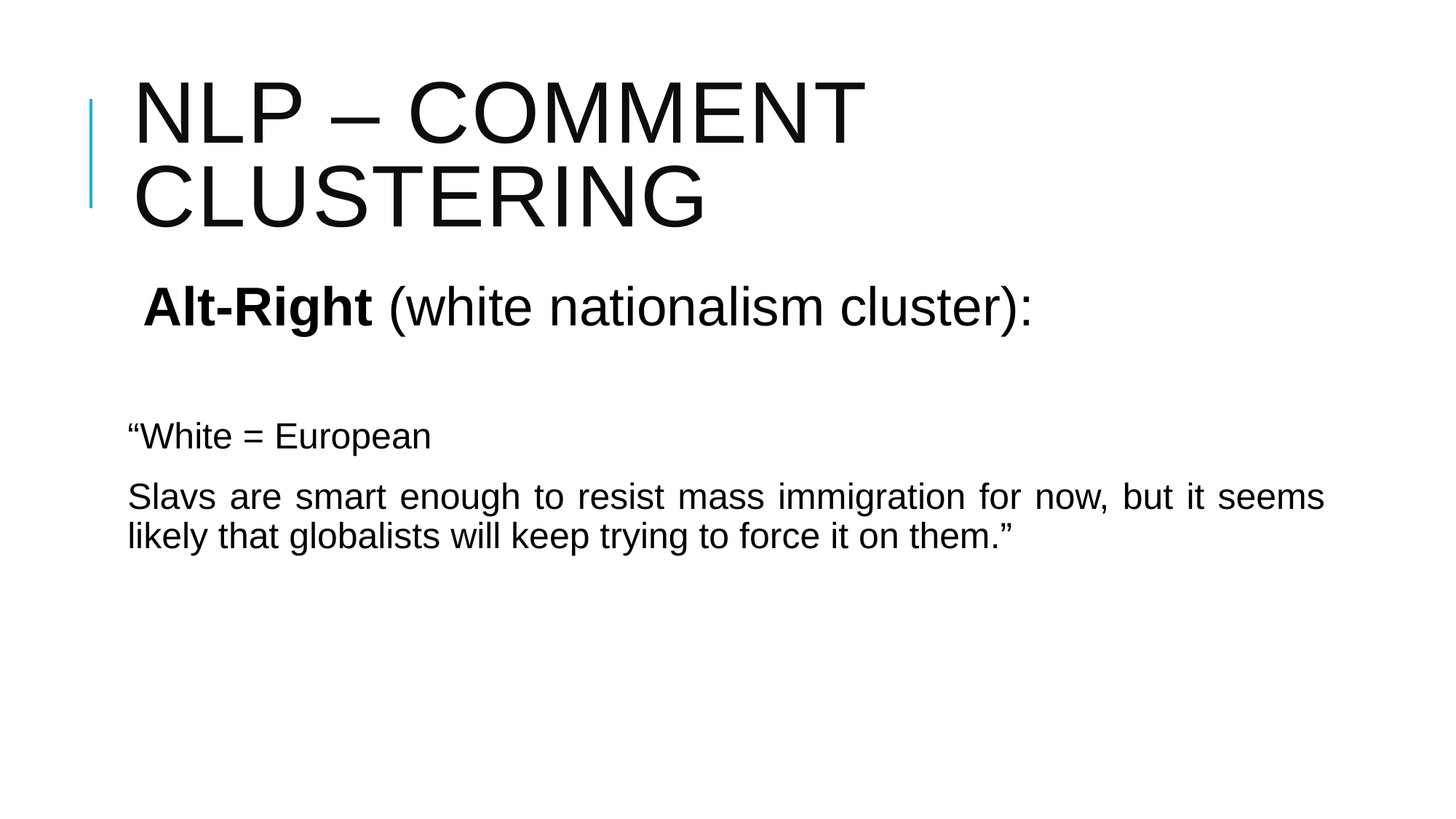

# NLP – Comment Clustering
Alt-Right (white nationalism cluster):

“White = European
Slavs are smart enough to resist mass immigration for now, but it seems likely that globalists will keep trying to force it on them.”